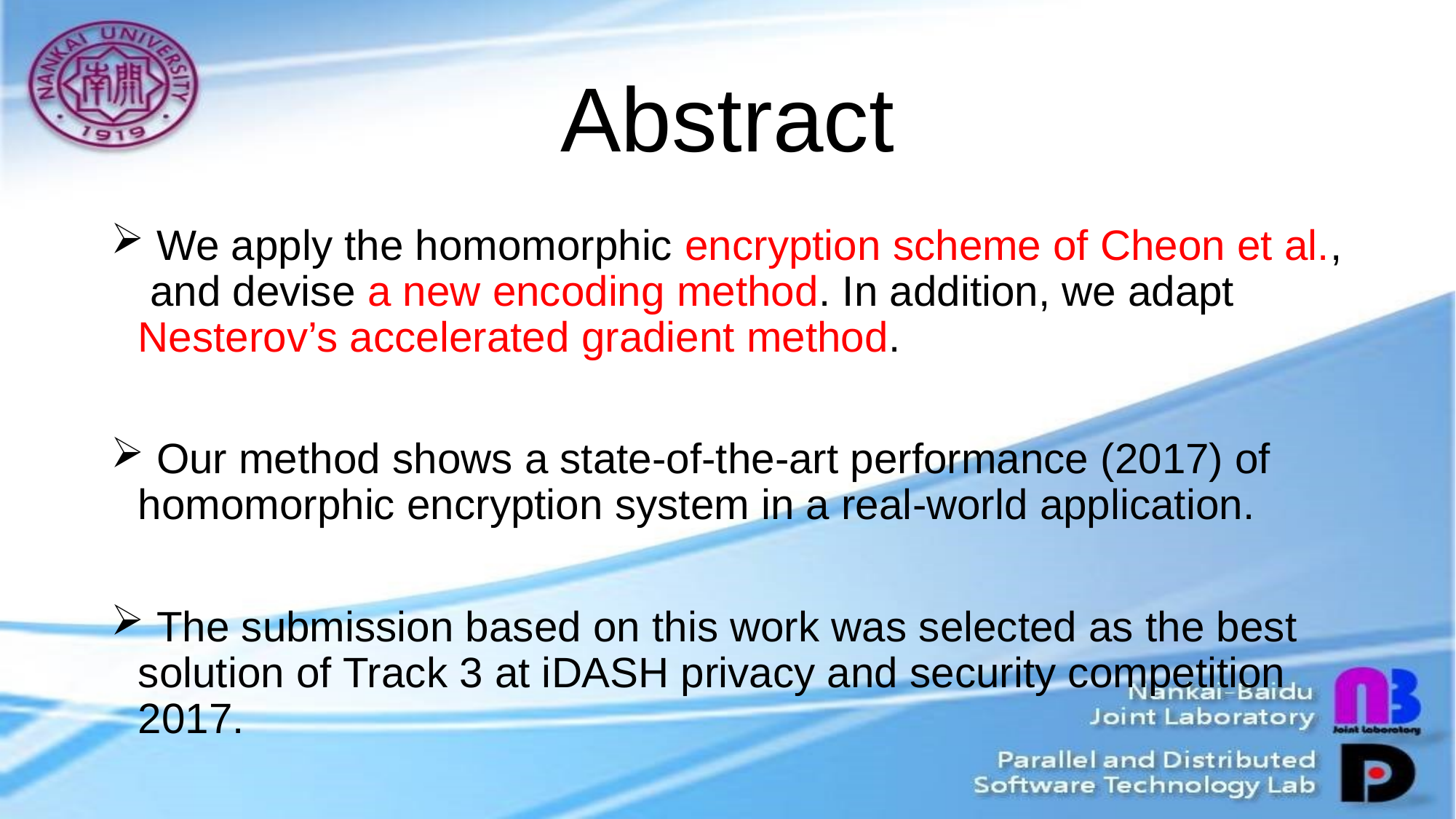

# Abstract
 We apply the homomorphic encryption scheme of Cheon et al.,  and devise a new encoding method. In addition, we adapt Nesterov’s accelerated gradient method.

 Our method shows a state-of-the-art performance (2017) of homomorphic encryption system in a real-world application.

 The submission based on this work was selected as the best solution of Track 3 at iDASH privacy and security competition 2017.